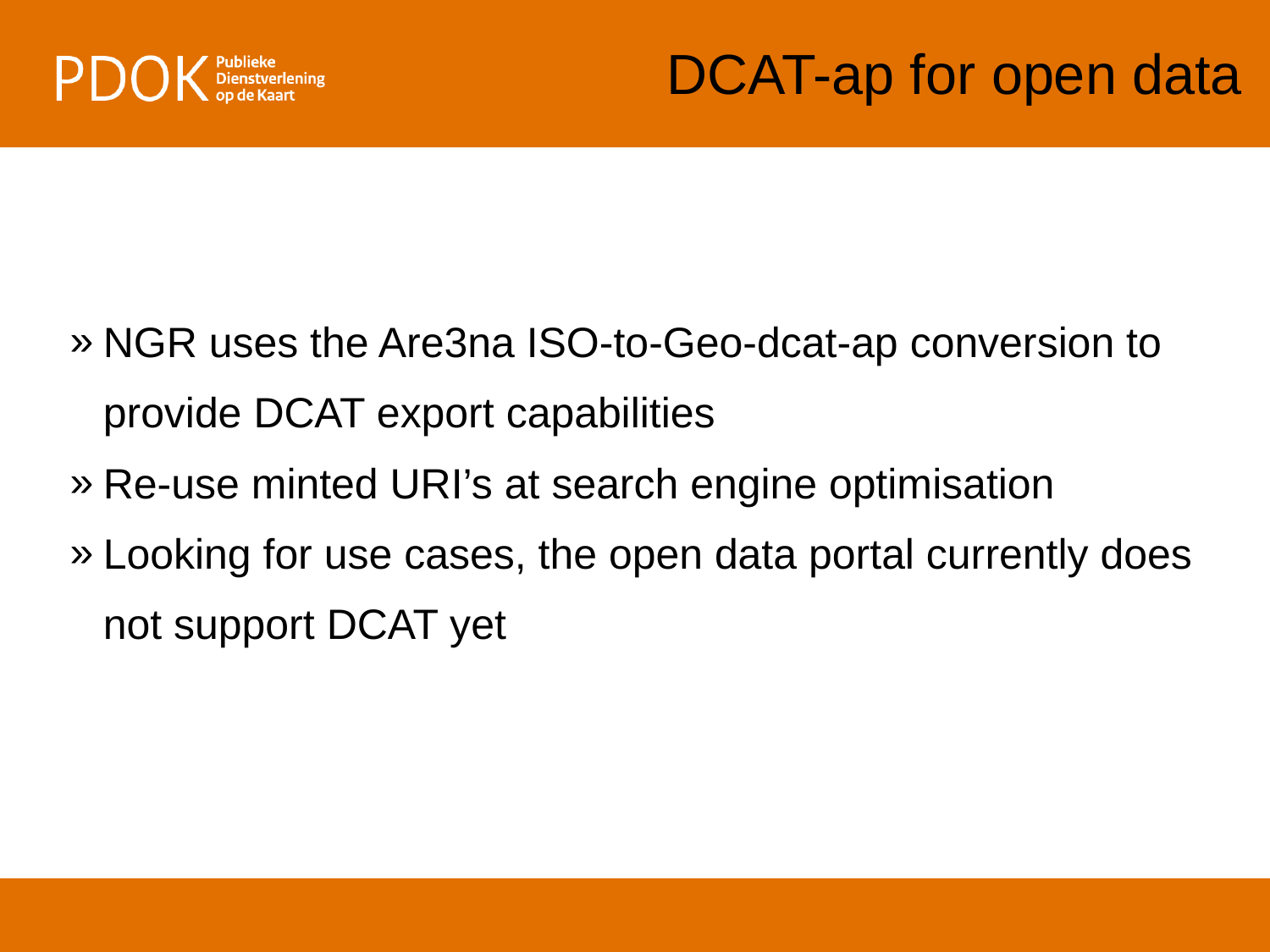

# DCAT-ap for open data

NGR uses the Are3na ISO-to-Geo-dcat-ap conversion to provide DCAT export capabilities
Re-use minted URI’s at search engine optimisation
Looking for use cases, the open data portal currently does not support DCAT yet